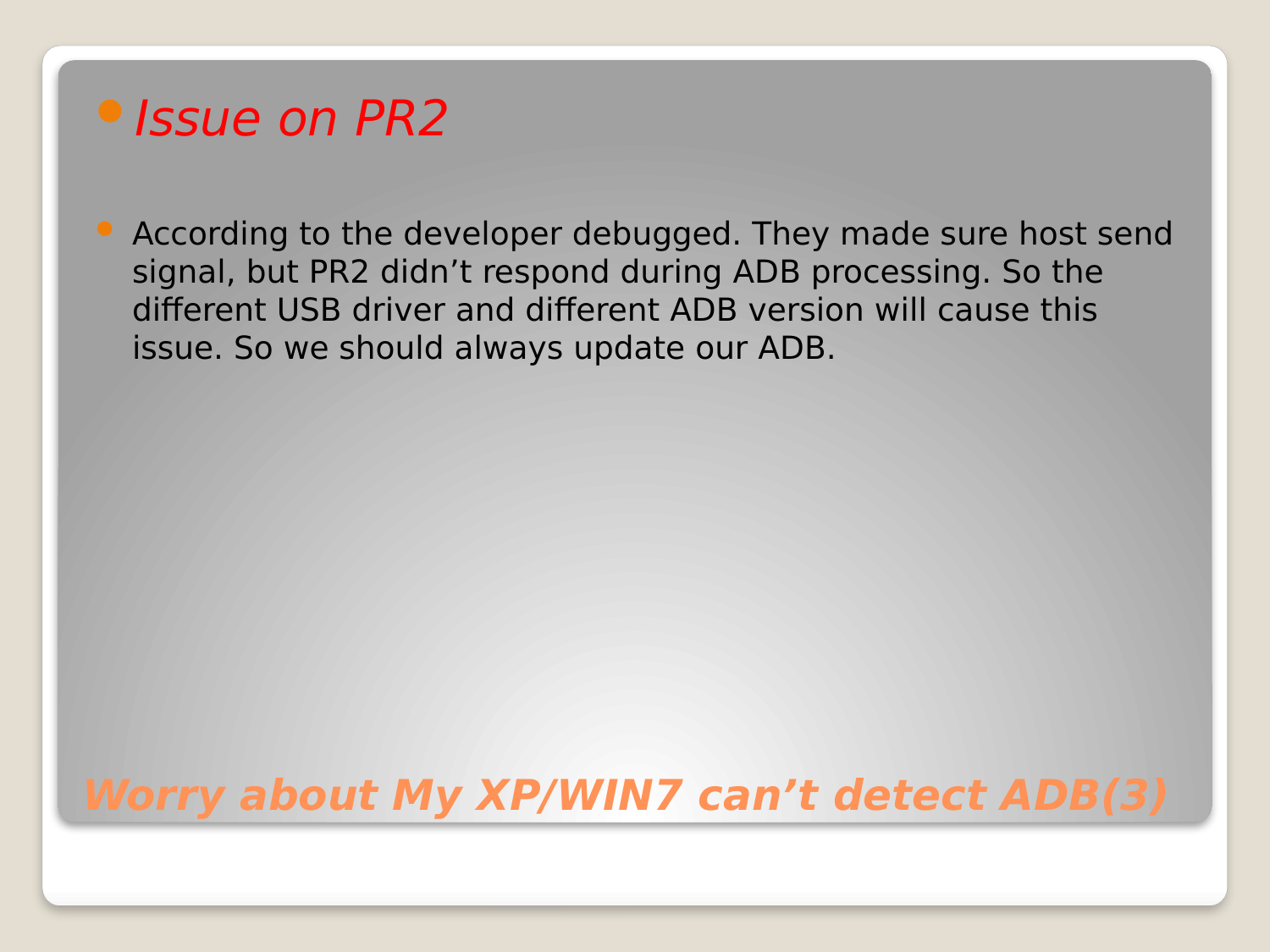

Issue on PR2

According to the developer debugged. They made sure host send signal, but PR2 didn’t respond during ADB processing. So the different USB driver and different ADB version will cause this issue. So we should always update our ADB.
# Worry about My XP/WIN7 can’t detect ADB(3)